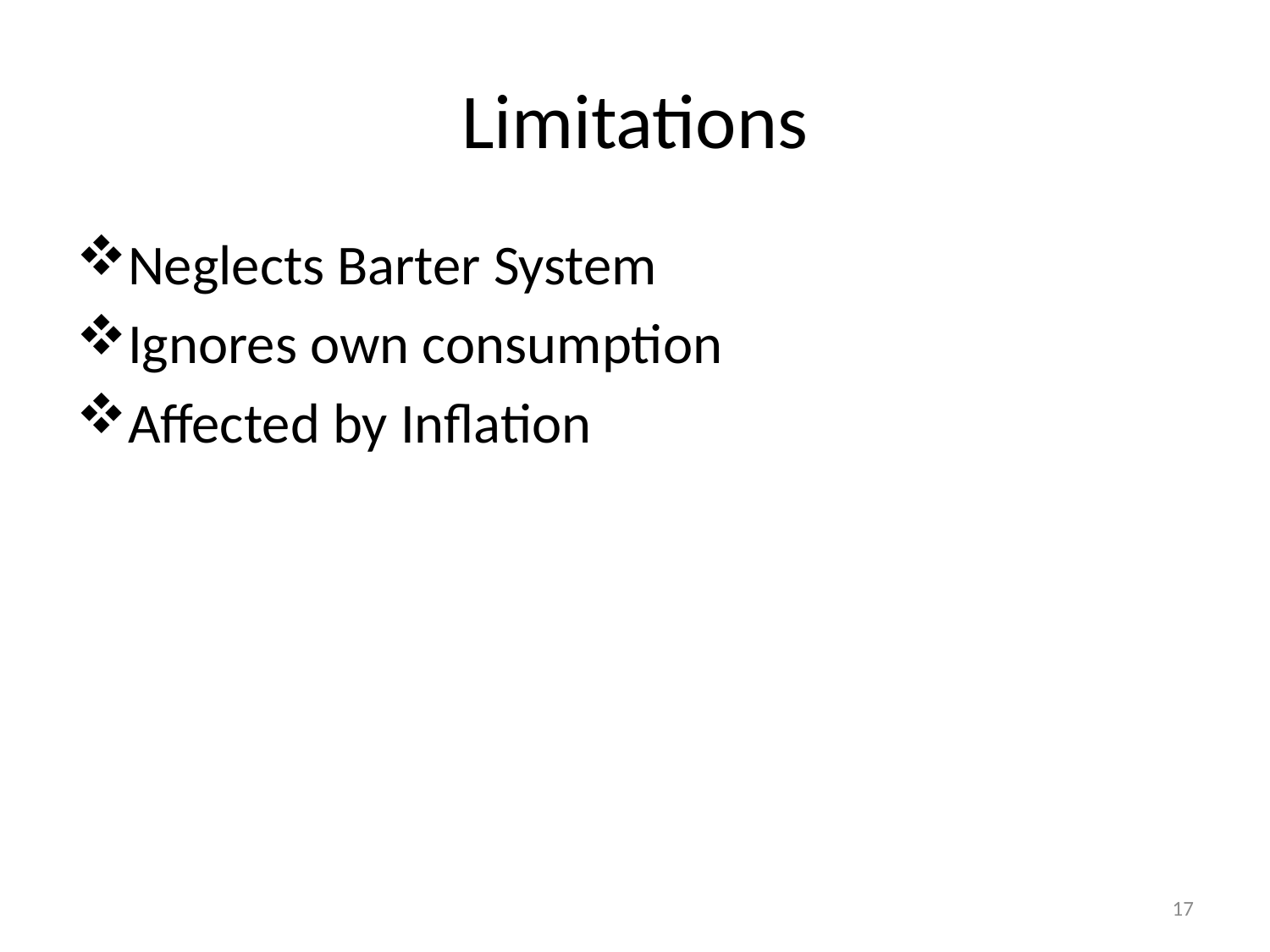

# Limitations
Neglects Barter System
Ignores own consumption
Affected by Inflation
17